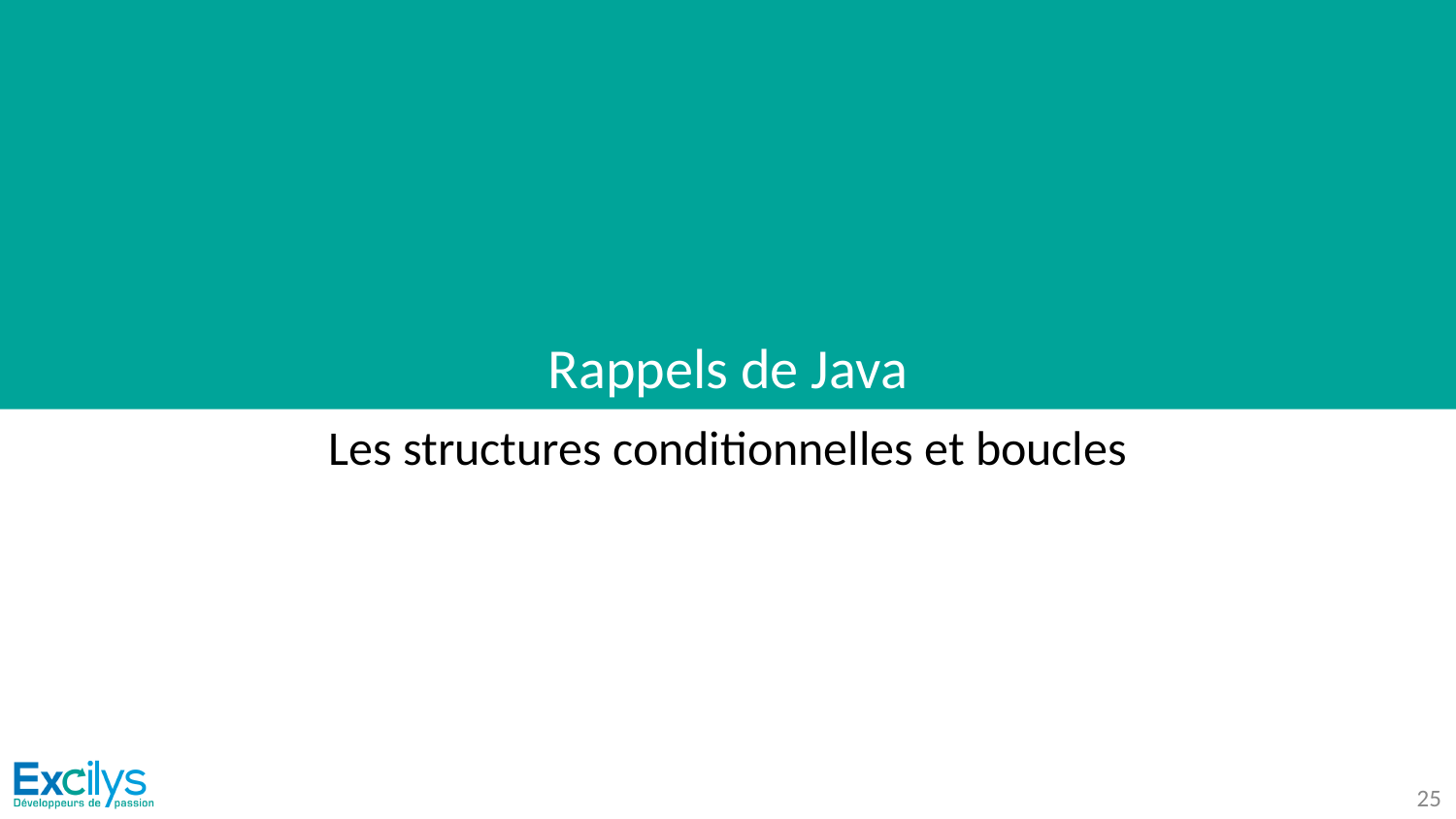

# Rappels de Java
Les structures conditionnelles et boucles
25